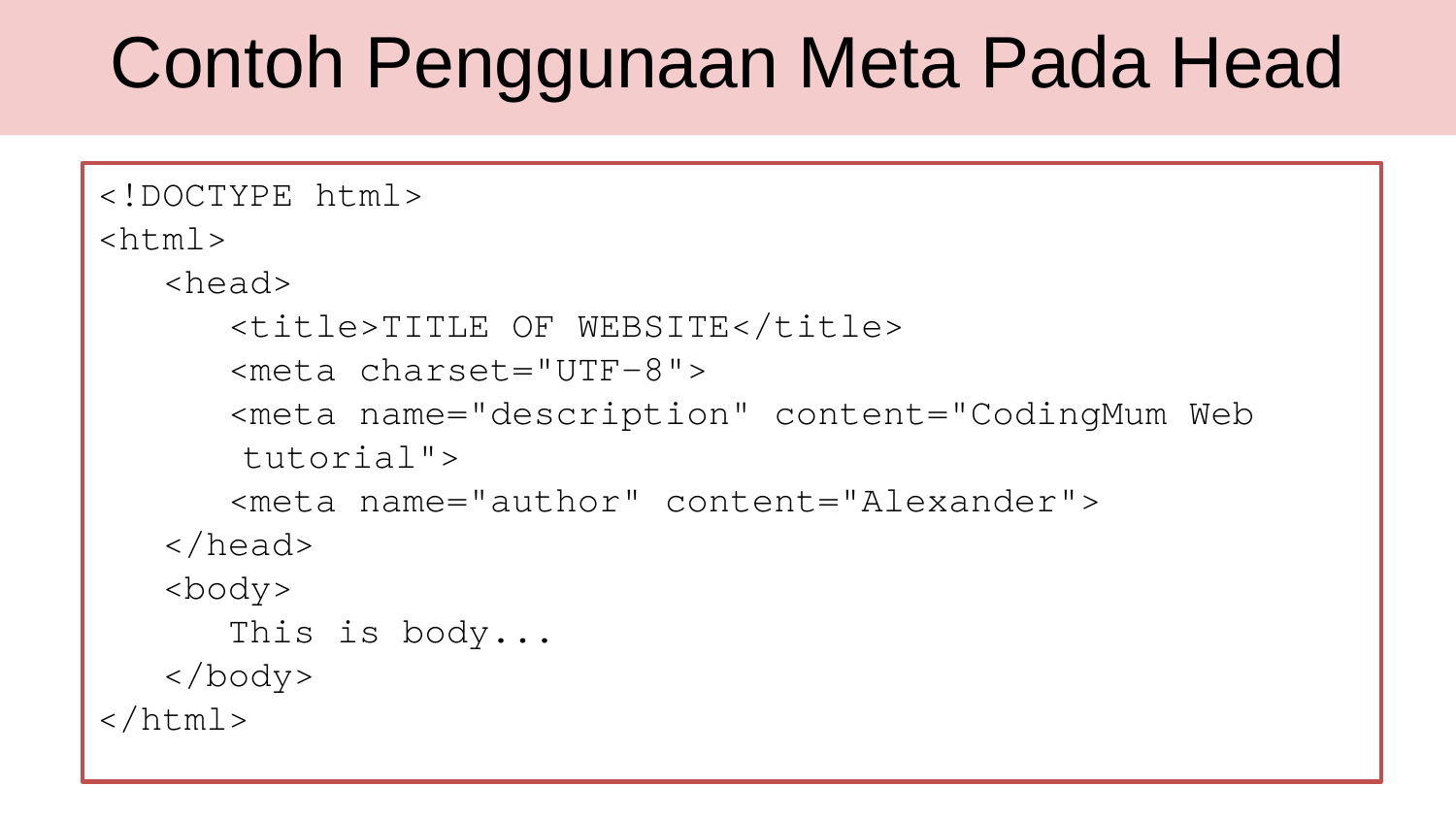

Contoh Penggunaan Meta Pada Head
<!DOCTYPE html>
<html>
   <head>
      <title>TITLE OF WEBSITE</title>
      <meta charset="UTF-8">
      <meta name="description" content="CodingMum Web
tutorial">
      <meta name="author" content="Alexander">
   </head>
   <body>
      This is body...
   </body>
</html>